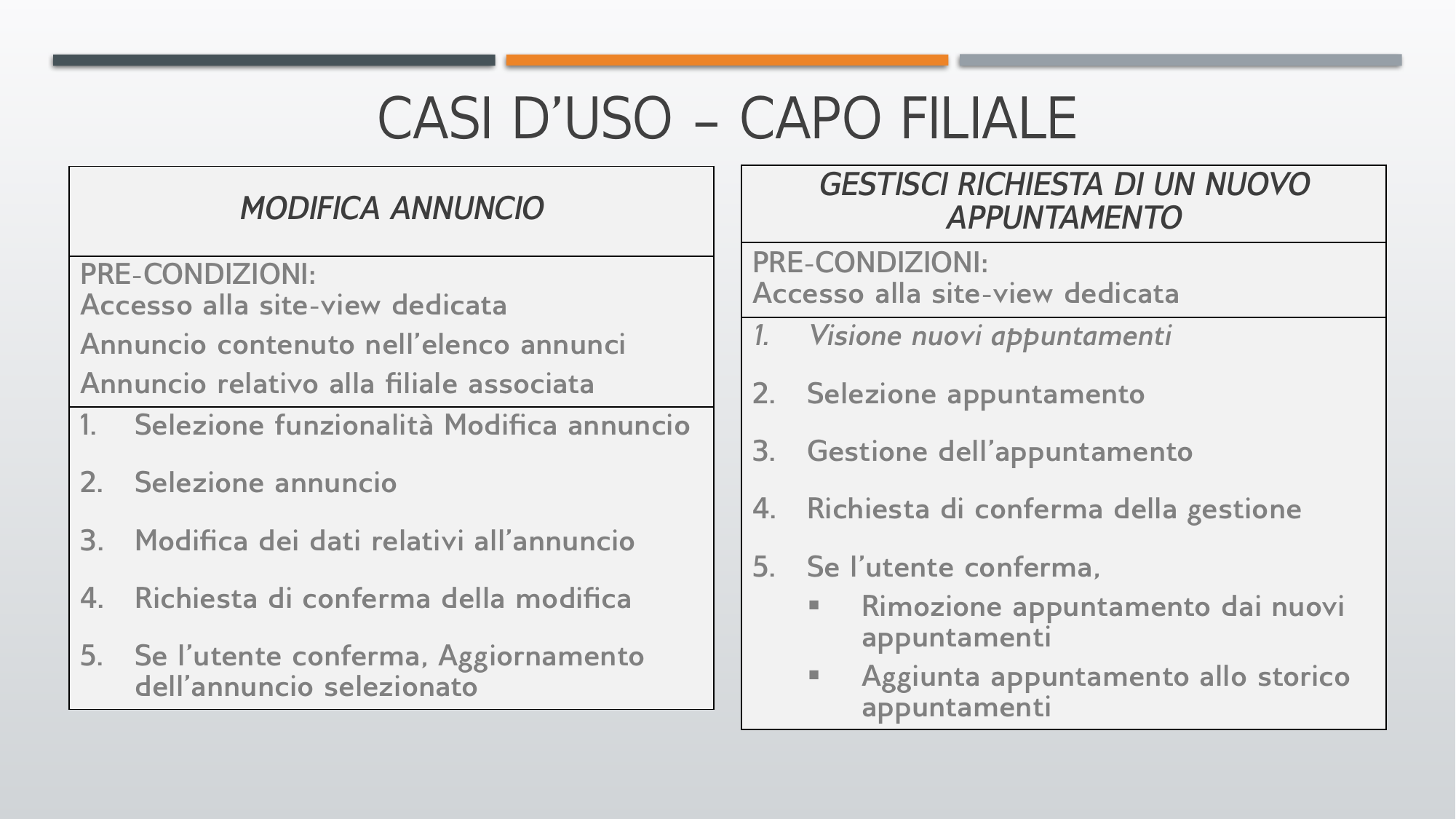

# Casi d’uso – CAPO FILIALE
| GESTISCI RICHIESTA DI UN NUOVO APPUNTAMENTO |
| --- |
| PRE-CONDIZIONI: Accesso alla site-view dedicata |
| Visione nuovi appuntamenti Selezione appuntamento Gestione dell’appuntamento Richiesta di conferma della gestione Se l’utente conferma, Rimozione appuntamento dai nuovi appuntamenti Aggiunta appuntamento allo storico appuntamenti |
| MODIFICA ANNUNCIO |
| --- |
| PRE-CONDIZIONI: Accesso alla site-view dedicata Annuncio contenuto nell’elenco annunci Annuncio relativo alla filiale associata |
| Selezione funzionalità Modifica annuncio Selezione annuncio Modifica dei dati relativi all’annuncio Richiesta di conferma della modifica Se l’utente conferma, Aggiornamento dell’annuncio selezionato |